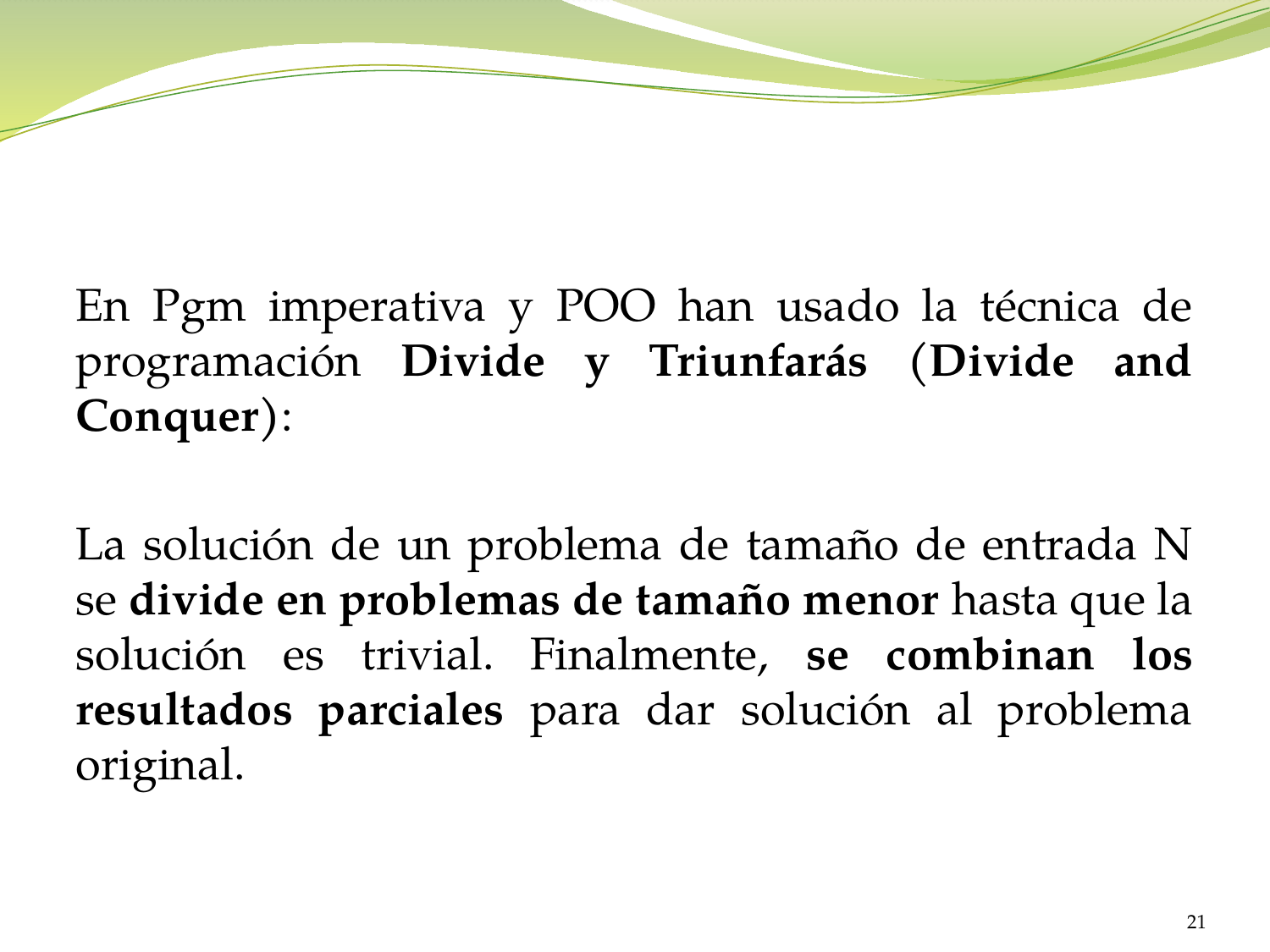

#
En Pgm imperativa y POO han usado la técnica de programación Divide y Triunfarás (Divide and Conquer):

La solución de un problema de tamaño de entrada N se divide en problemas de tamaño menor hasta que la solución es trivial. Finalmente, se combinan los resultados parciales para dar solución al problema original.

21